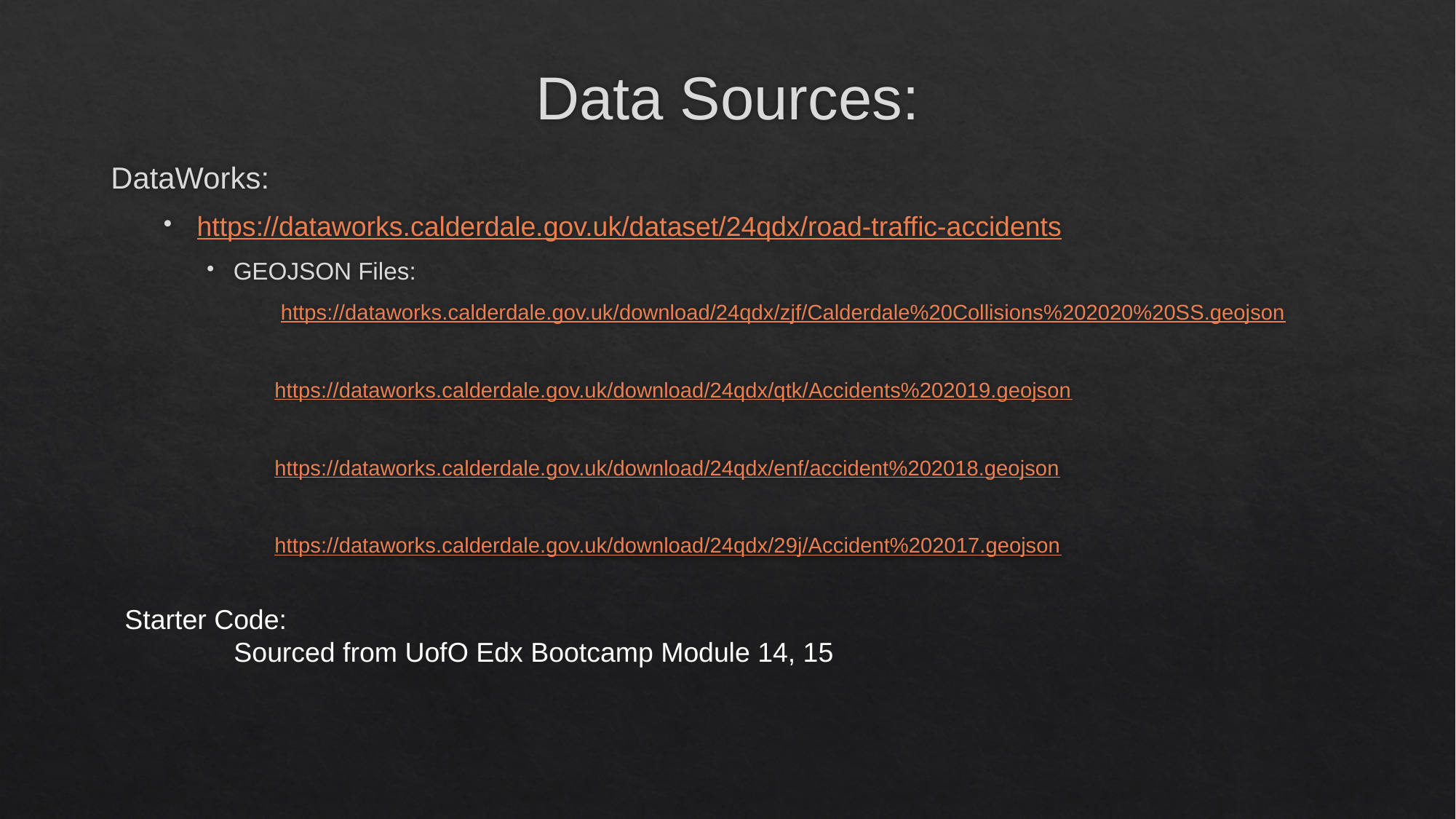

# Data Sources:
DataWorks:
https://dataworks.calderdale.gov.uk/dataset/24qdx/road-traffic-accidents
GEOJSON Files:
 https://dataworks.calderdale.gov.uk/download/24qdx/zjf/Calderdale%20Collisions%202020%20SS.geojson

https://dataworks.calderdale.gov.uk/download/24qdx/qtk/Accidents%202019.geojson

https://dataworks.calderdale.gov.uk/download/24qdx/enf/accident%202018.geojson

https://dataworks.calderdale.gov.uk/download/24qdx/29j/Accident%202017.geojson

Starter Code:
	Sourced from UofO Edx Bootcamp Module 14, 15